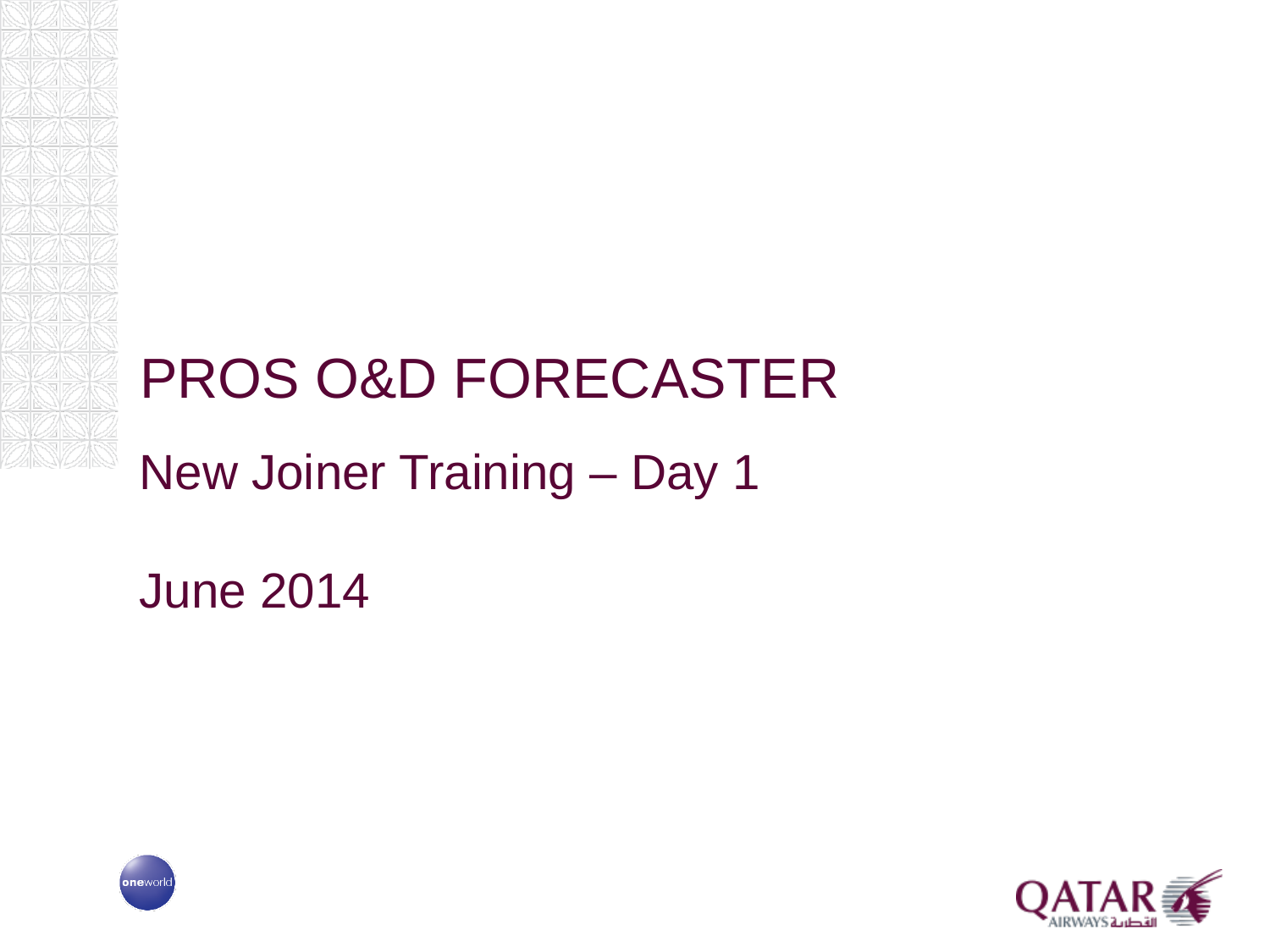

# PROS O&D FORECASTER
New Joiner Training – Day 1

June 2014